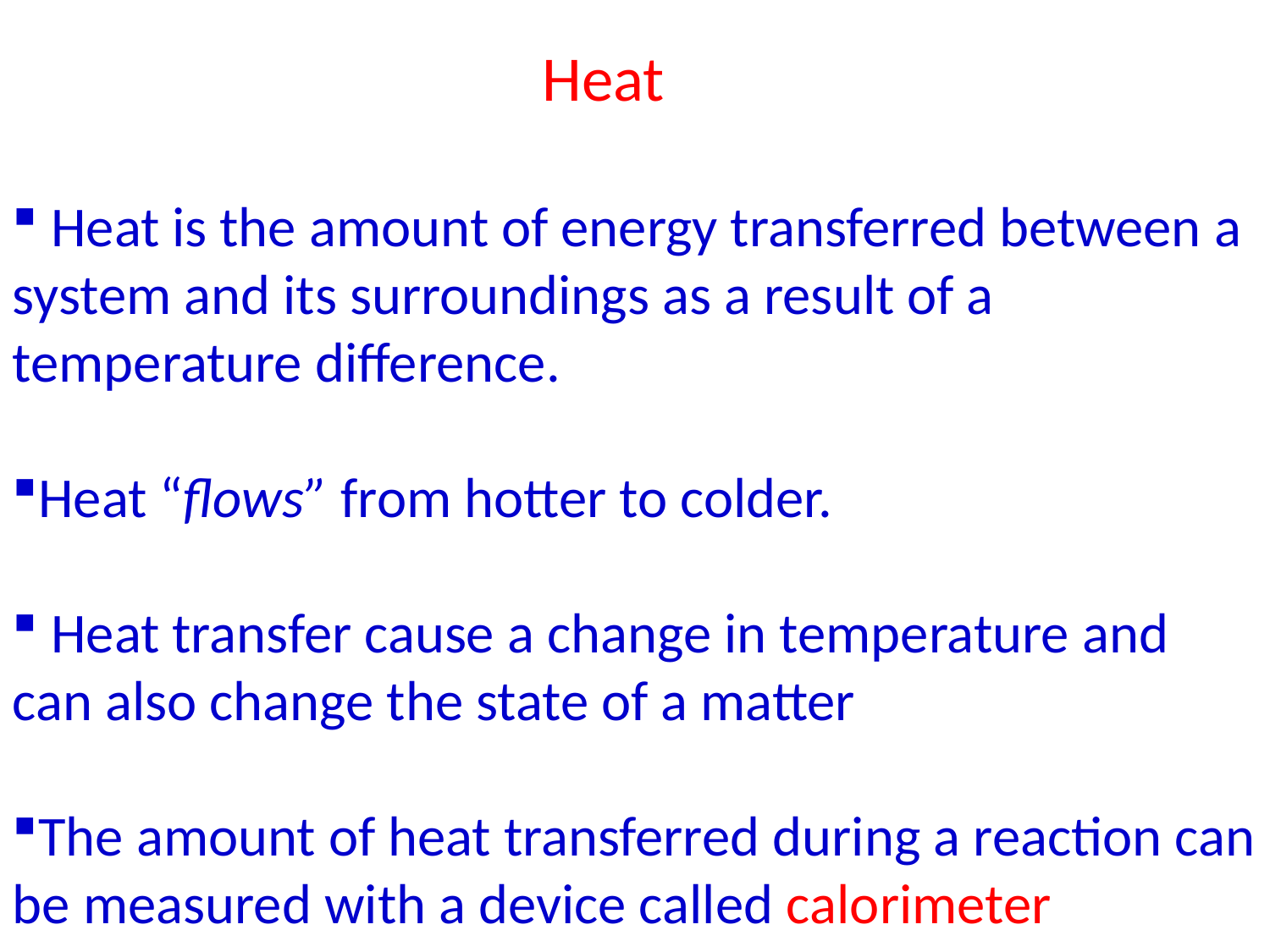

Heat

 Heat is the amount of energy transferred between a system and its surroundings as a result of a temperature difference.

Heat “flows” from hotter to colder.

 Heat transfer cause a change in temperature and can also change the state of a matter

The amount of heat transferred during a reaction can be measured with a device called calorimeter